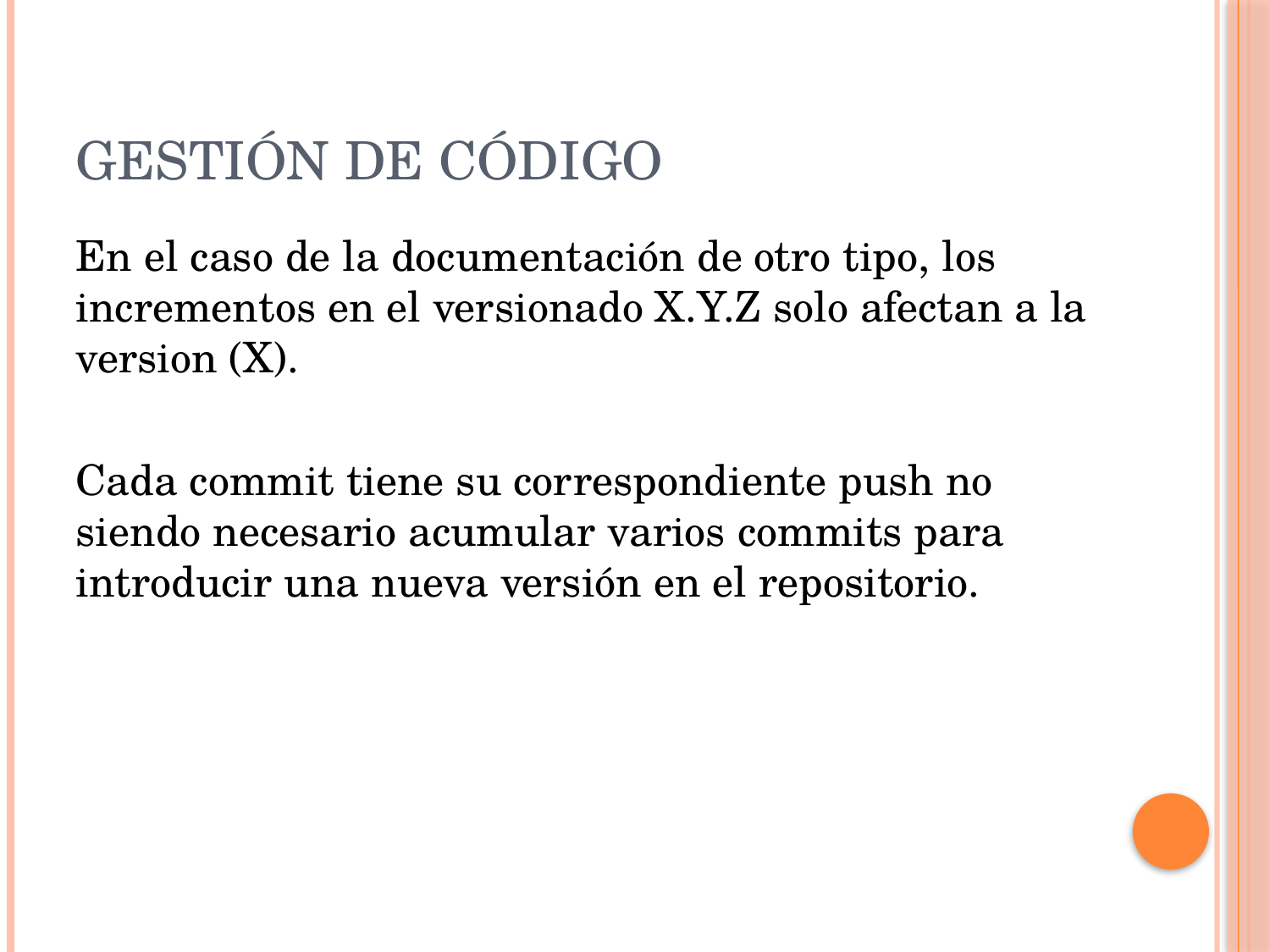

# Gestión de código
En el caso de la documentación de otro tipo, los incrementos en el versionado X.Y.Z solo afectan a la version (X).

Cada commit tiene su correspondiente push no siendo necesario acumular varios commits para introducir una nueva versión en el repositorio.